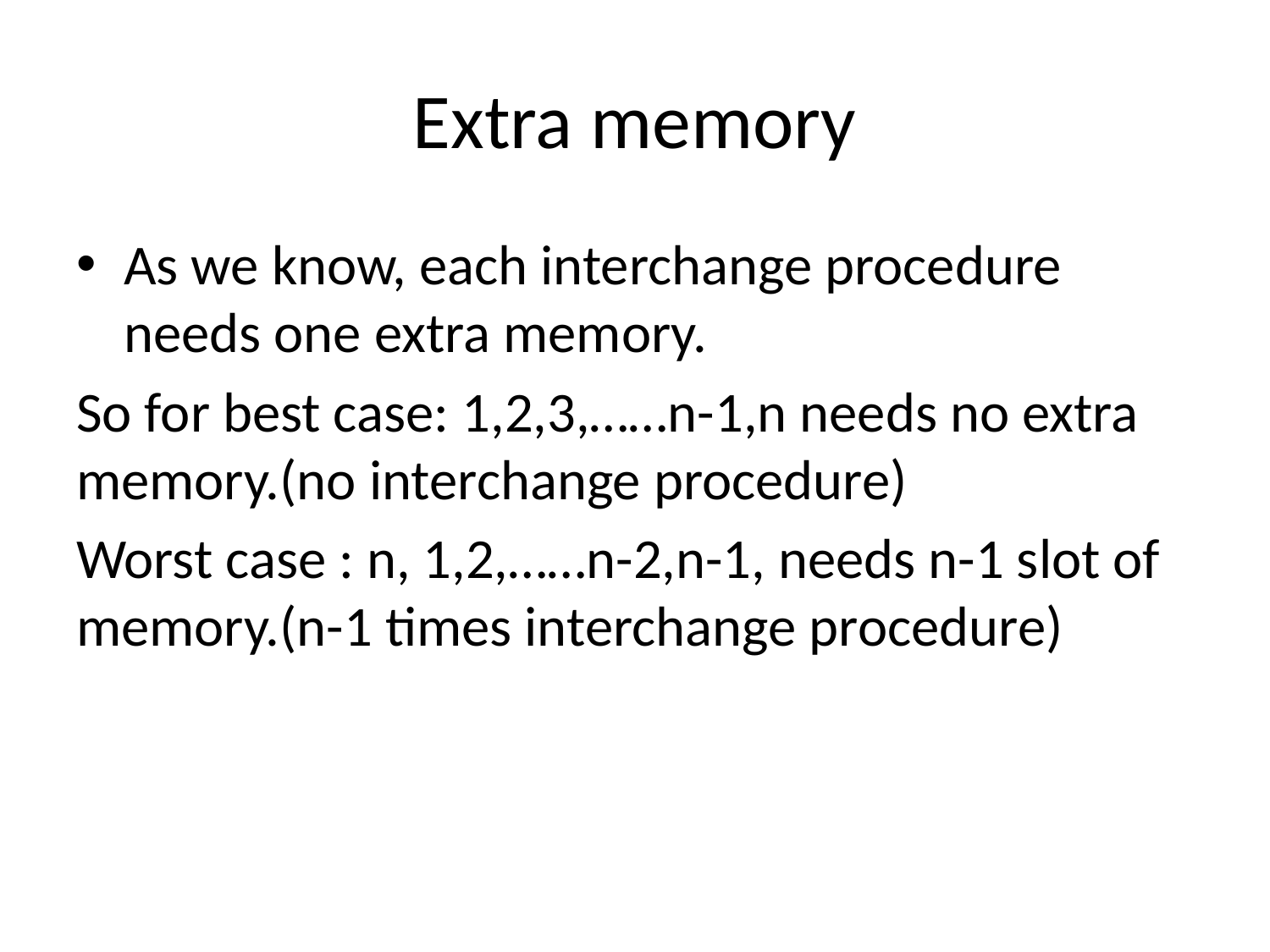

# Extra memory
As we know, each interchange procedure needs one extra memory.
So for best case: 1,2,3,……n-1,n needs no extra memory.(no interchange procedure)
Worst case : n, 1,2,……n-2,n-1, needs n-1 slot of memory.(n-1 times interchange procedure)